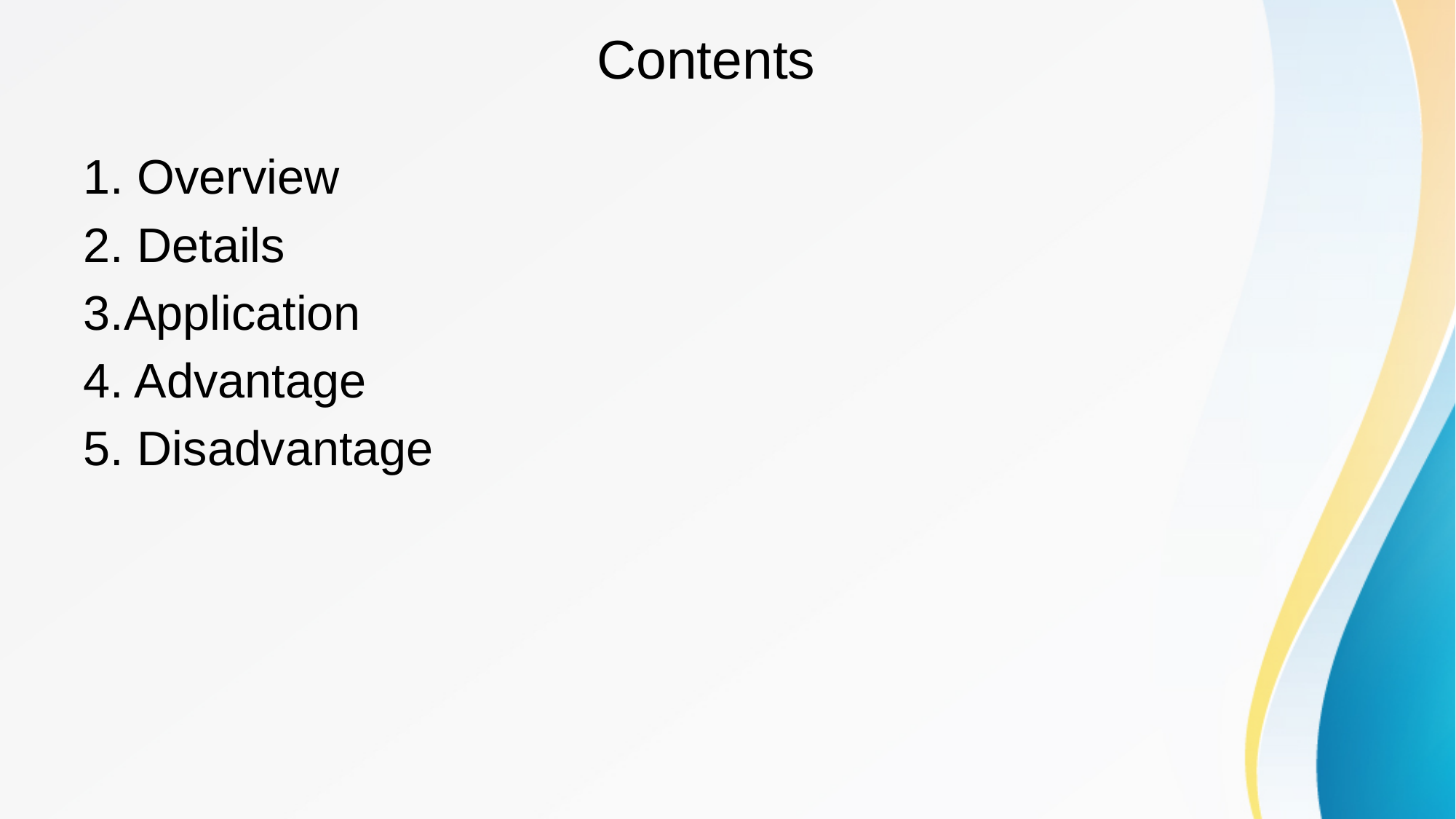

# Contents
1. Overview
2. Details
3.Application
4. Advantage
5. Disadvantage

2